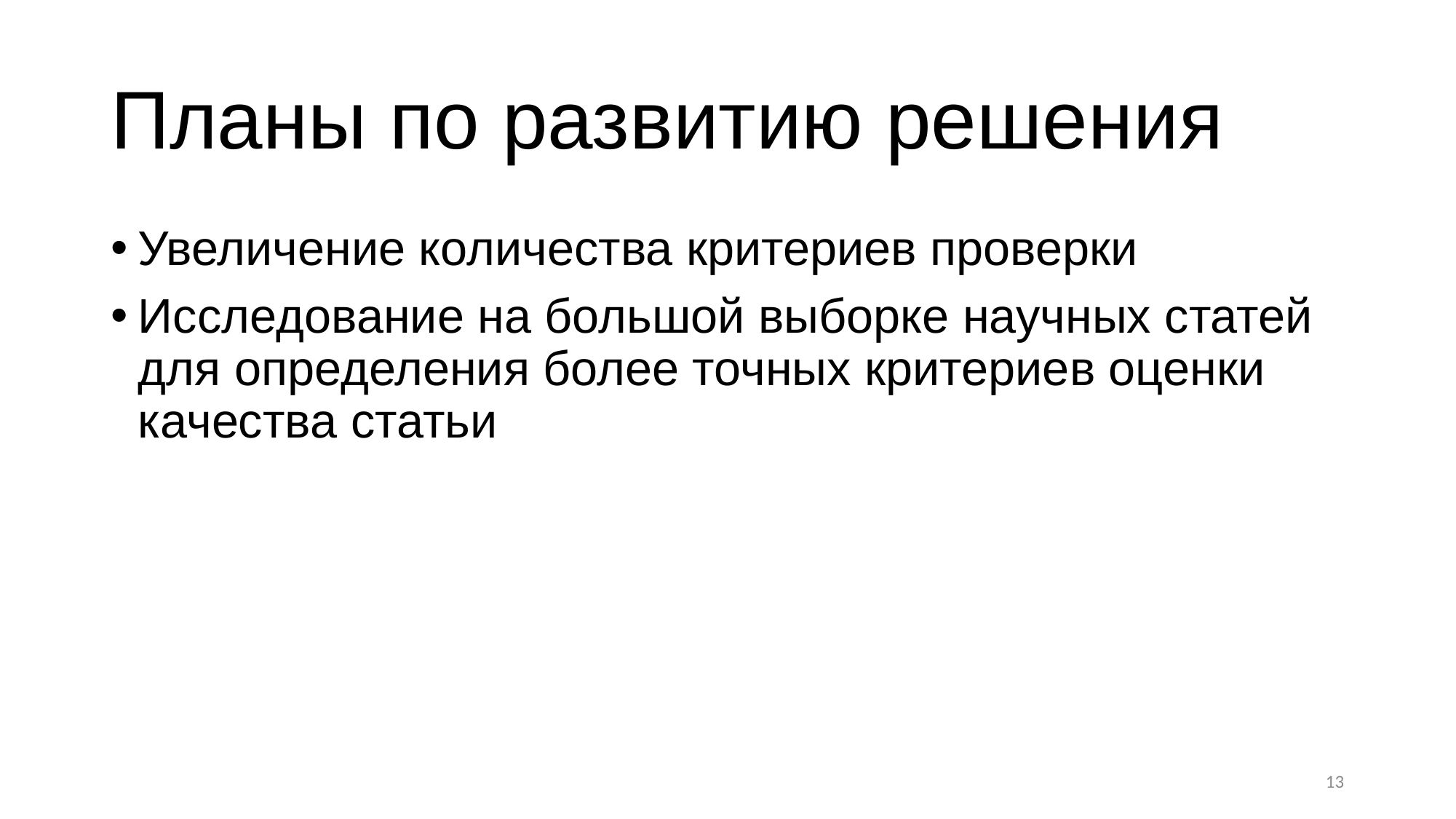

# Планы по развитию решения
Увеличение количества критериев проверки
Исследование на большой выборке научных статей для определения более точных критериев оценки качества статьи
13